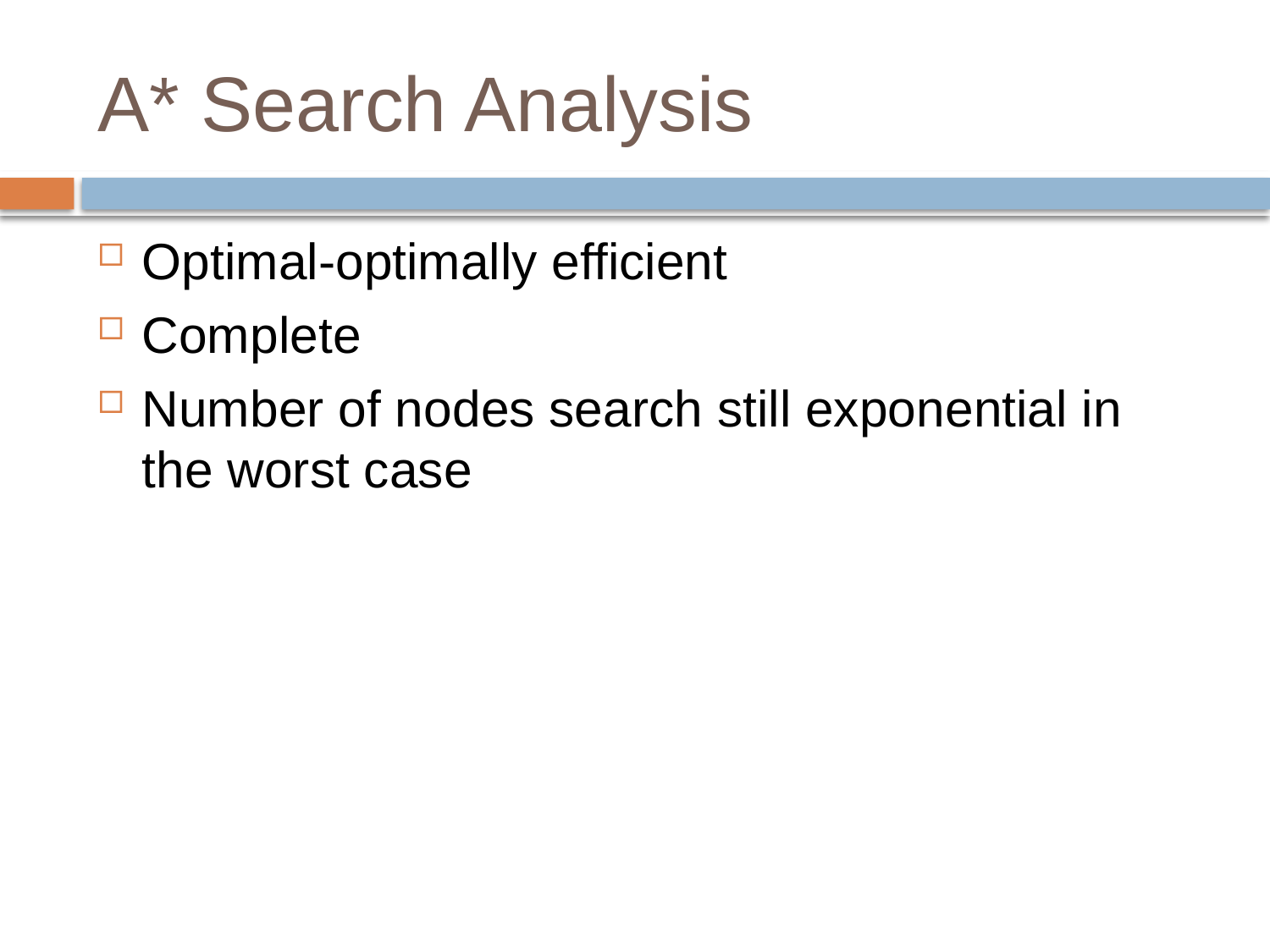

# A* Search Analysis
Optimal-optimally efficient
Complete
Number of nodes search still exponential in the worst case